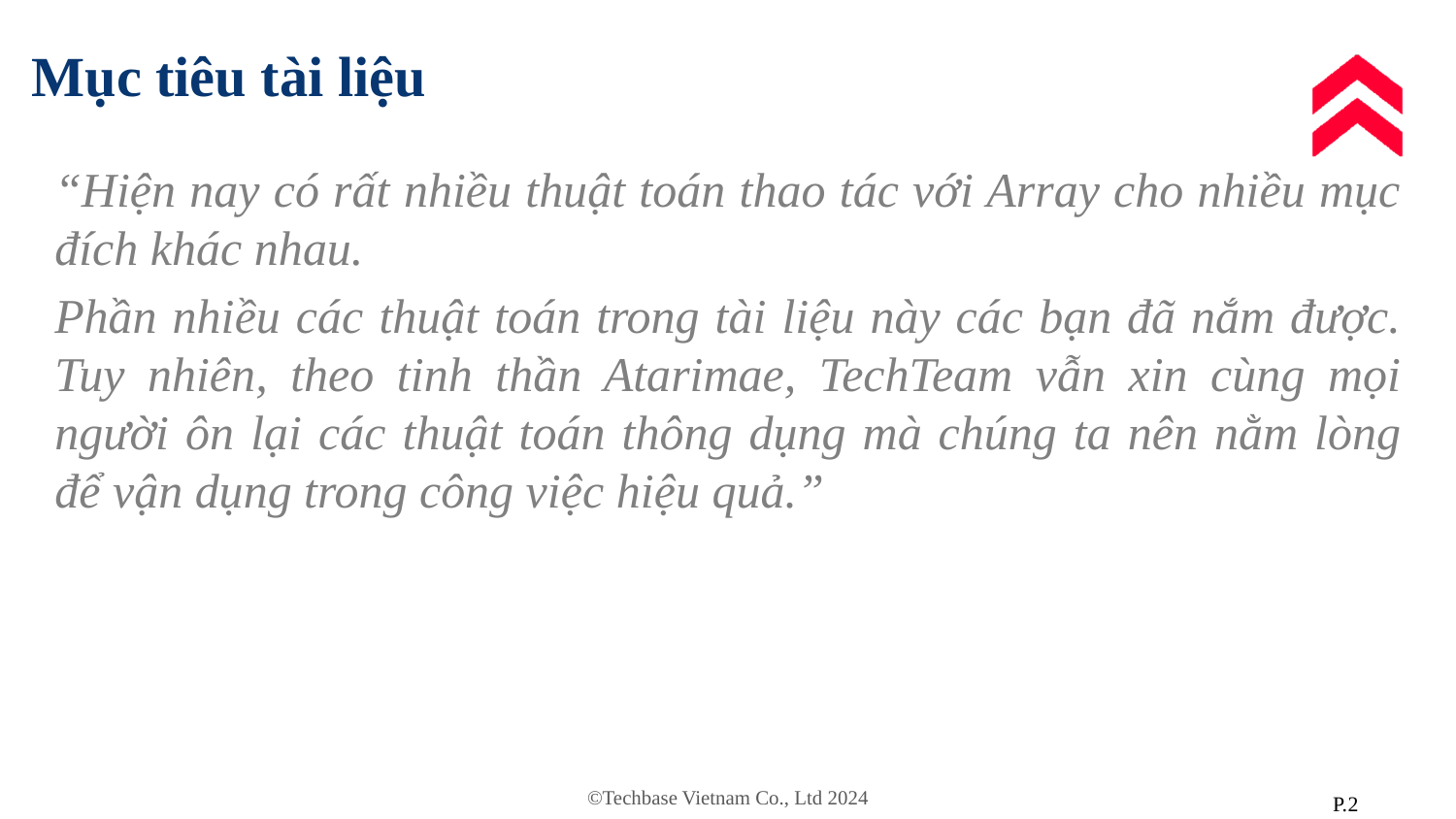

# Mục tiêu tài liệu
“Hiện nay có rất nhiều thuật toán thao tác với Array cho nhiều mục đích khác nhau.
Phần nhiều các thuật toán trong tài liệu này các bạn đã nắm được. Tuy nhiên, theo tinh thần Atarimae, TechTeam vẫn xin cùng mọi người ôn lại các thuật toán thông dụng mà chúng ta nên nằm lòng để vận dụng trong công việc hiệu quả.”